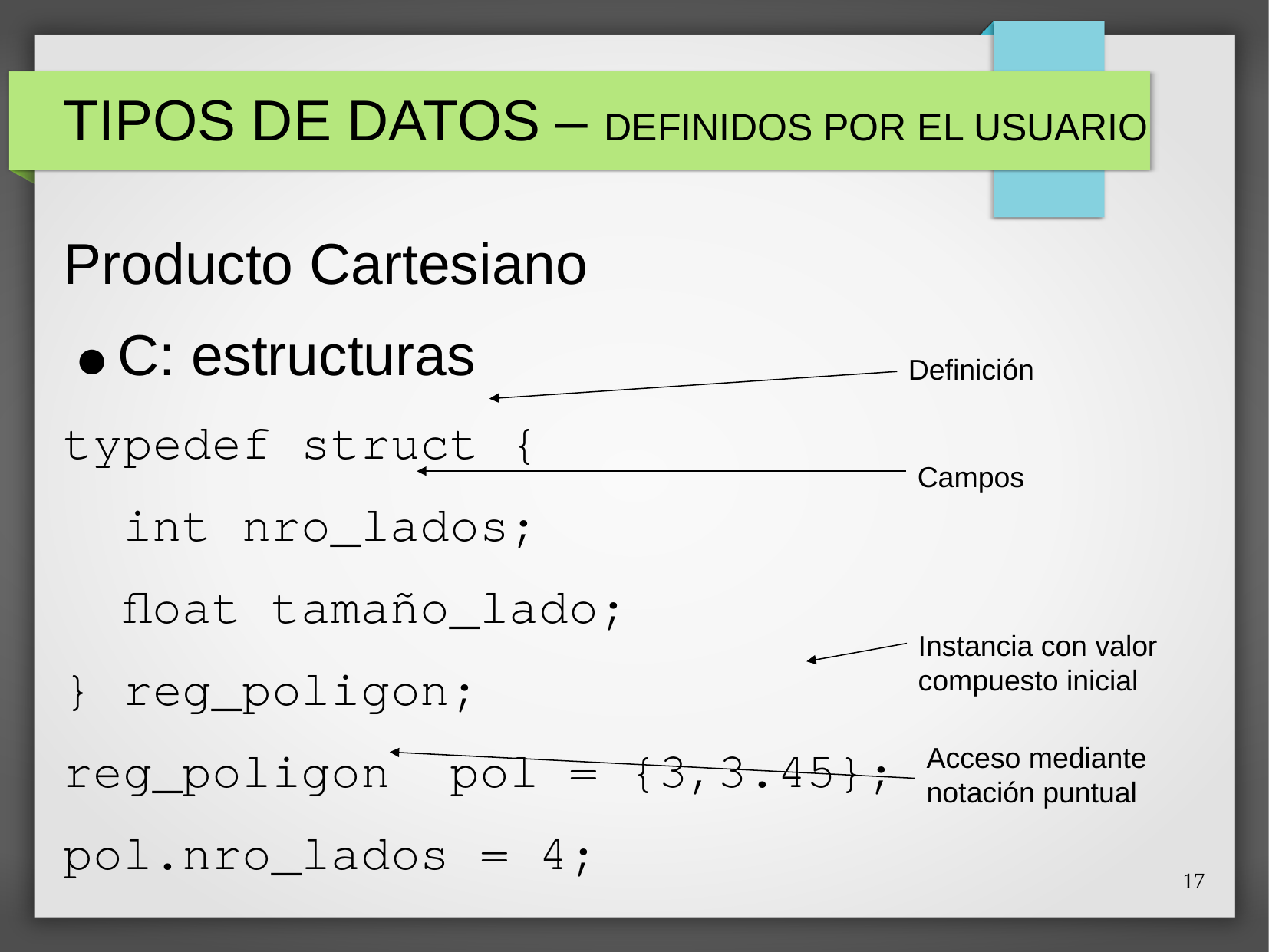

# TIPOS DE DATOS – DEFINIDOS POR EL USUARIO
Producto Cartesiano
C: estructuras
typedef struct {
  int nro_lados;
  float tamaño_lado;
} reg_poligon;
reg_poligon  pol = {3,3.45};
pol.nro_lados = 4;

Definición
Campos
Instancia con valor
compuesto inicial
Acceso mediante
notación puntual
17